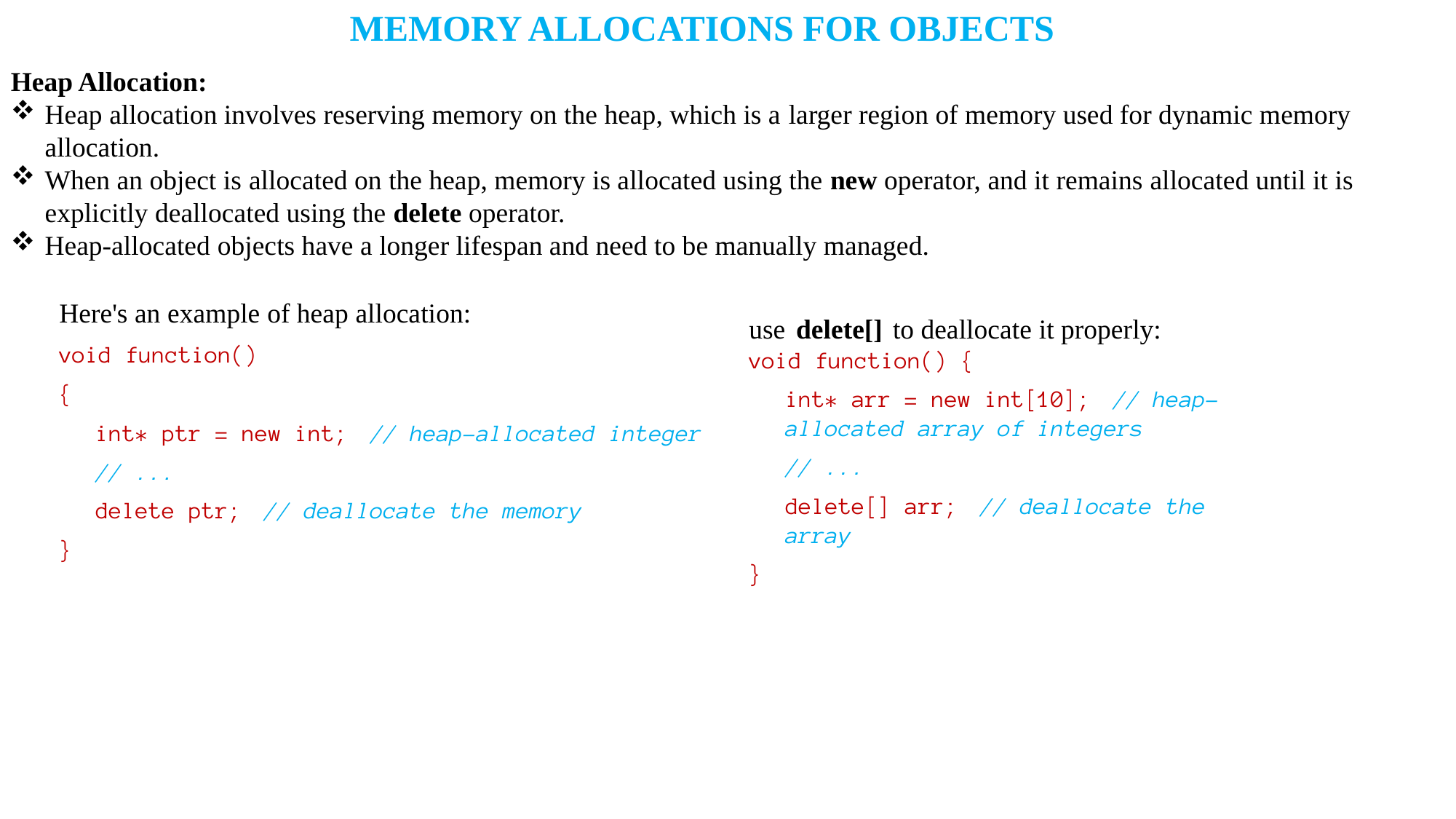

MEMORY ALLOCATIONS FOR OBJECTS
Heap Allocation:
Heap allocation involves reserving memory on the heap, which is a larger region of memory used for dynamic memory allocation.
When an object is allocated on the heap, memory is allocated using the new operator, and it remains allocated until it is explicitly deallocated using the delete operator.
Heap-allocated objects have a longer lifespan and need to be manually managed.

use delete[] to deallocate it properly:
void function() {
int* arr = new int[10]; // heap-allocated array of integers
// ...
delete[] arr; // deallocate the array
}
Here's an example of heap allocation:
void function()
{
int* ptr = new int; // heap-allocated integer
// ...
delete ptr; // deallocate the memory
}